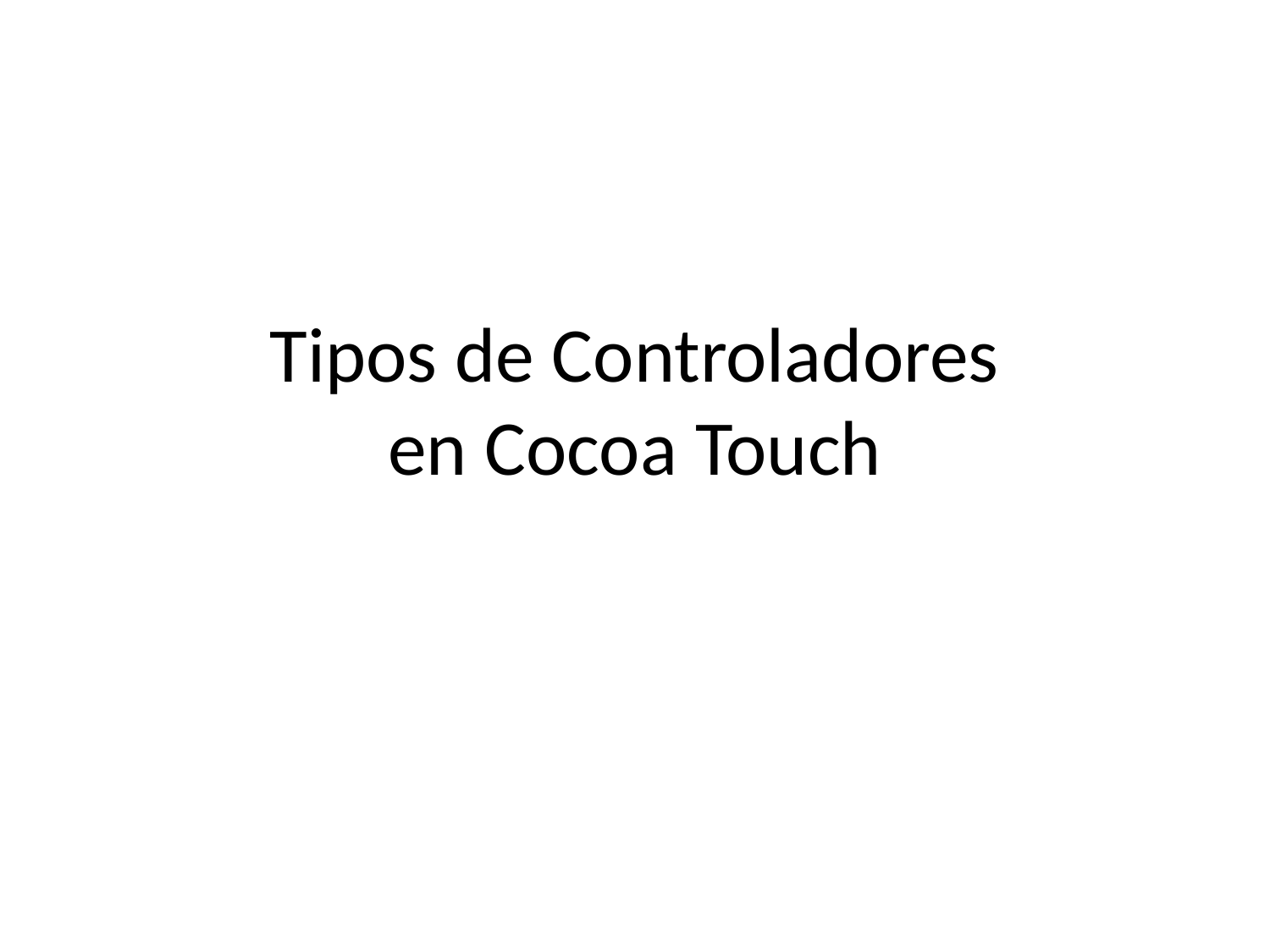

# Tipos de Controladores en Cocoa Touch